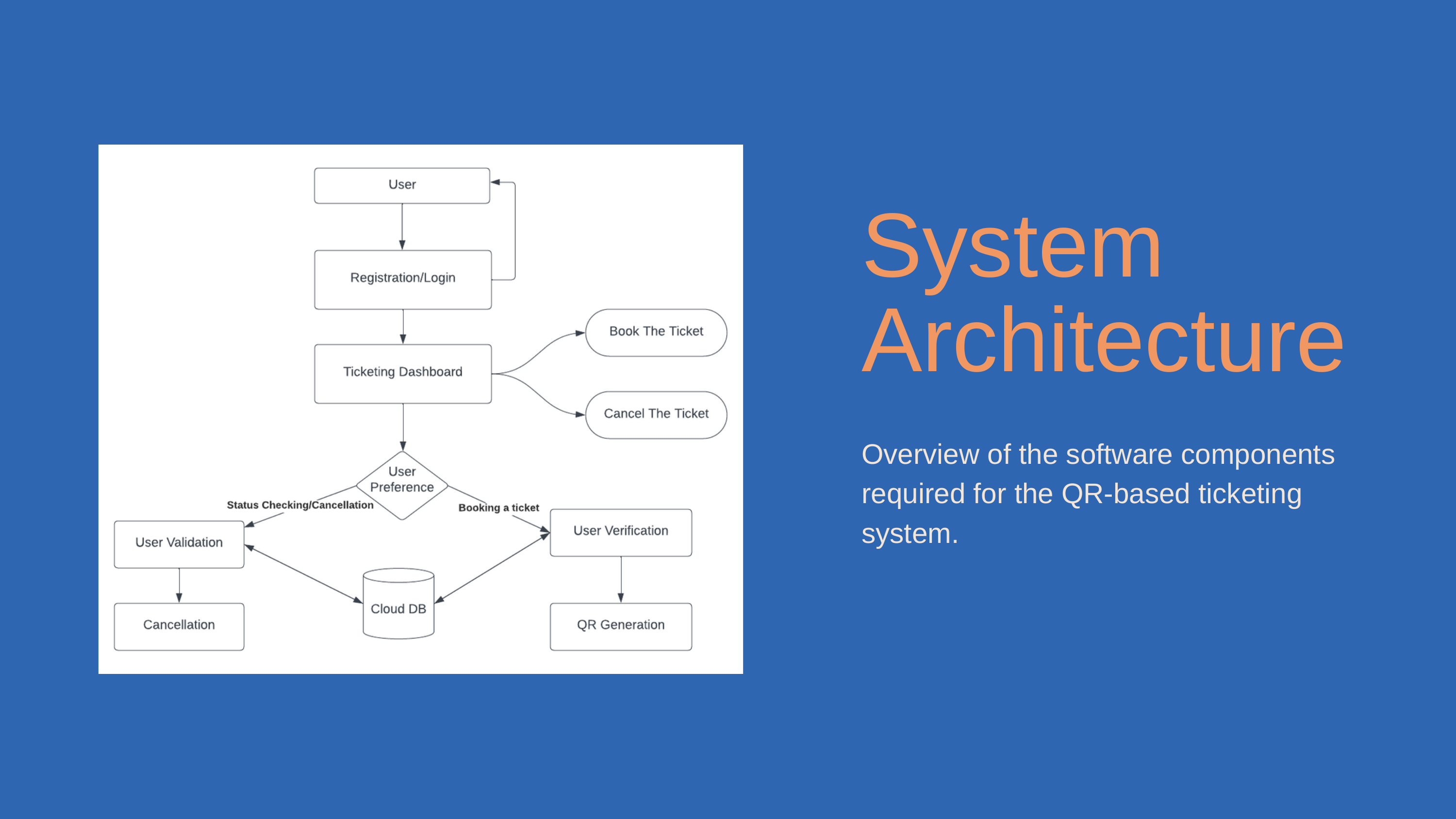

System Architecture
Overview of the software components required for the QR-based ticketing system.